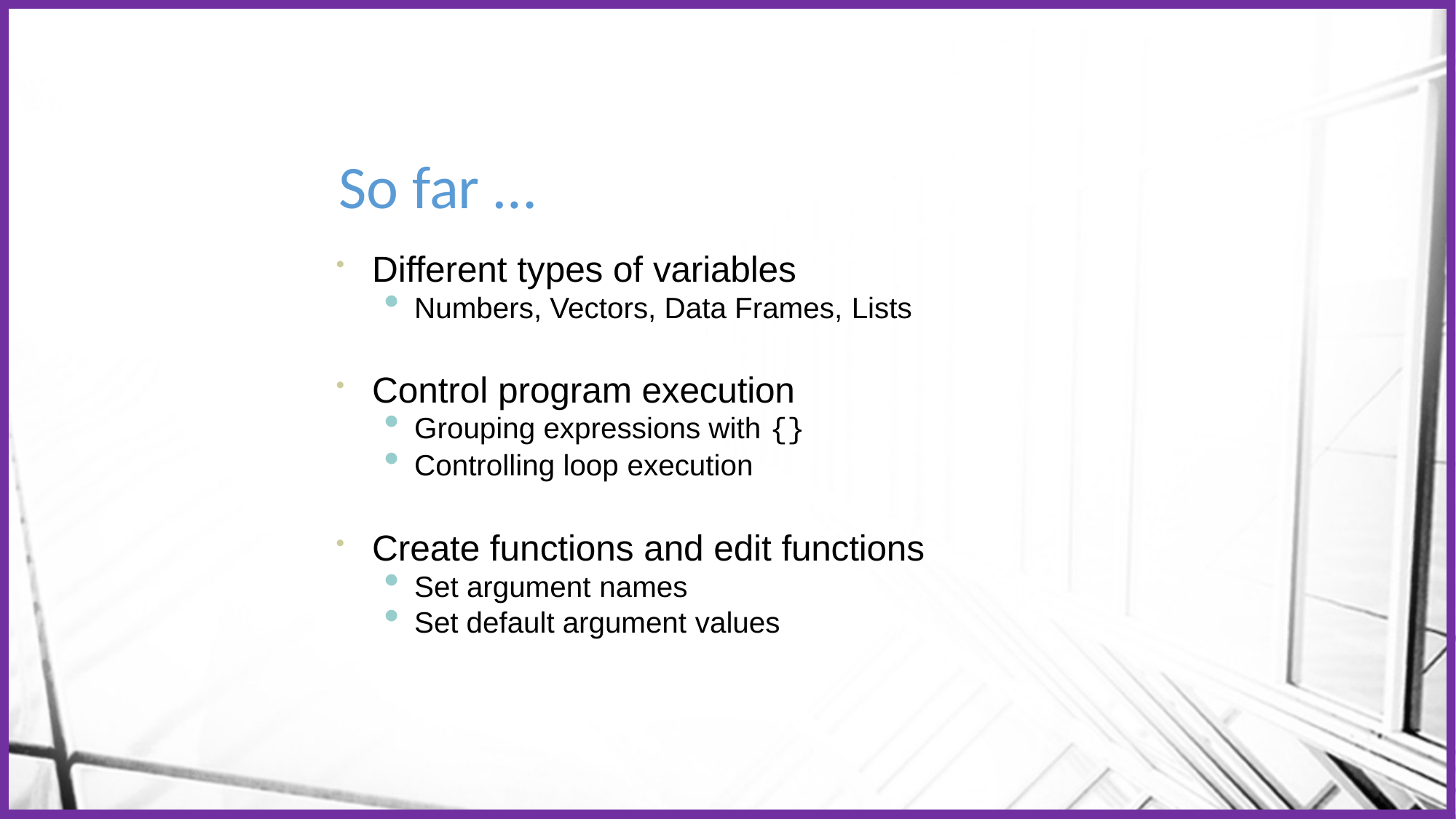

# So far …
Different types of variables
Numbers, Vectors, Data Frames, Lists
Control program execution
Grouping expressions with {}
Controlling loop execution
Create functions and edit functions
Set argument names
Set default argument values